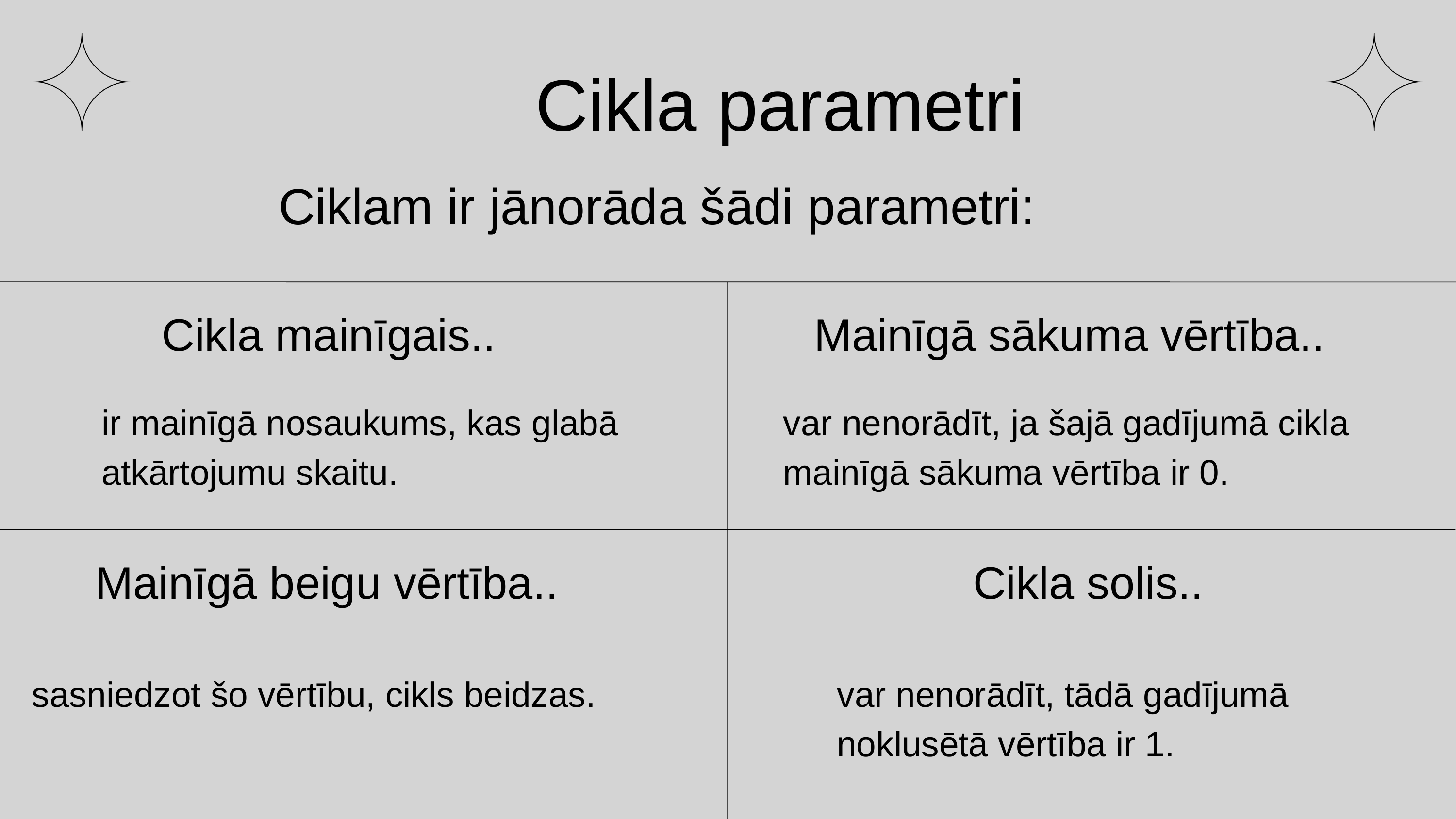

Cikla parametri
Ciklam ir jānorāda šādi parametri:

Cikla mainīgais..
Mainīgā sākuma vērtība..
ir mainīgā nosaukums, kas glabā atkārtojumu skaitu.
var nenorādīt, ja šajā gadījumā cikla mainīgā sākuma vērtība ir 0.

Mainīgā beigu vērtība..
Cikla solis..
sasniedzot šo vērtību, cikls beidzas.
var nenorādīt, tādā gadījumā noklusētā vērtība ir 1.